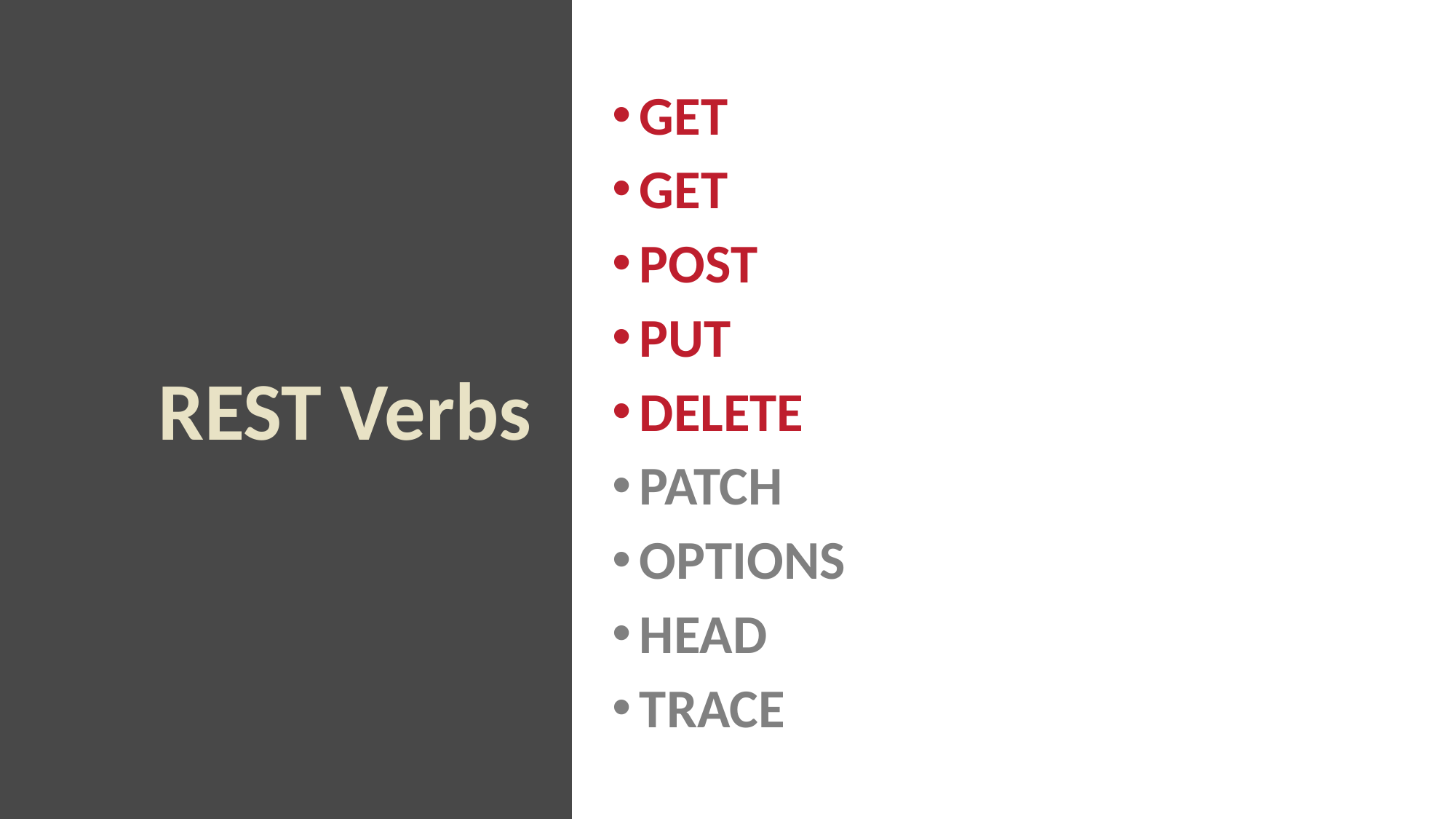

REST Verbs
GET
GET
POST
PUT
DELETE
PATCH
OPTIONS
HEAD
TRACE